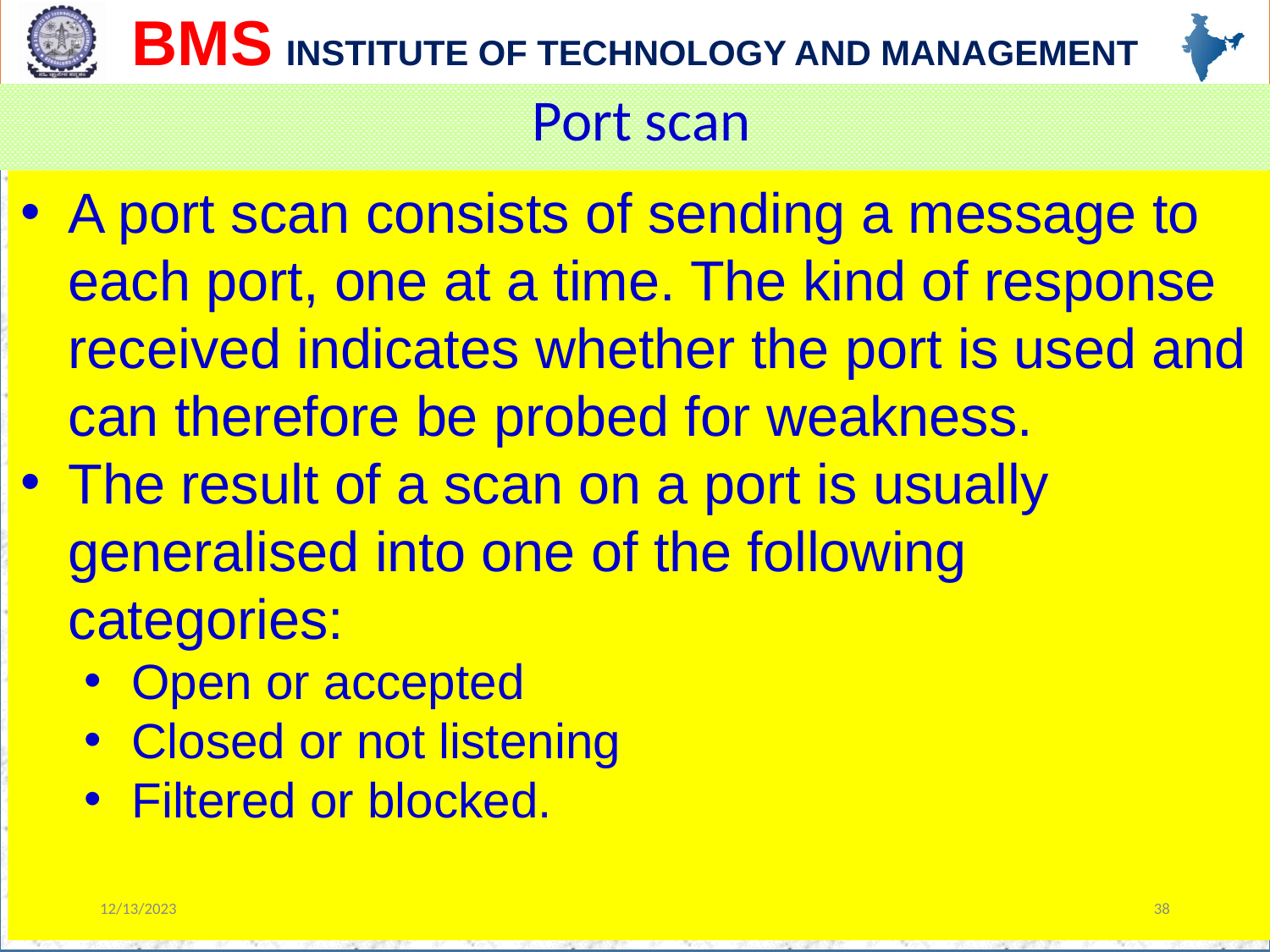

# Port scan
A port scan consists of sending a message to each port, one at a time. The kind of response received indicates whether the port is used and can therefore be probed for weakness.
The result of a scan on a port is usually generalised into one of the following categories:
Open or accepted
Closed or not listening
Filtered or blocked.
12/13/2023
38